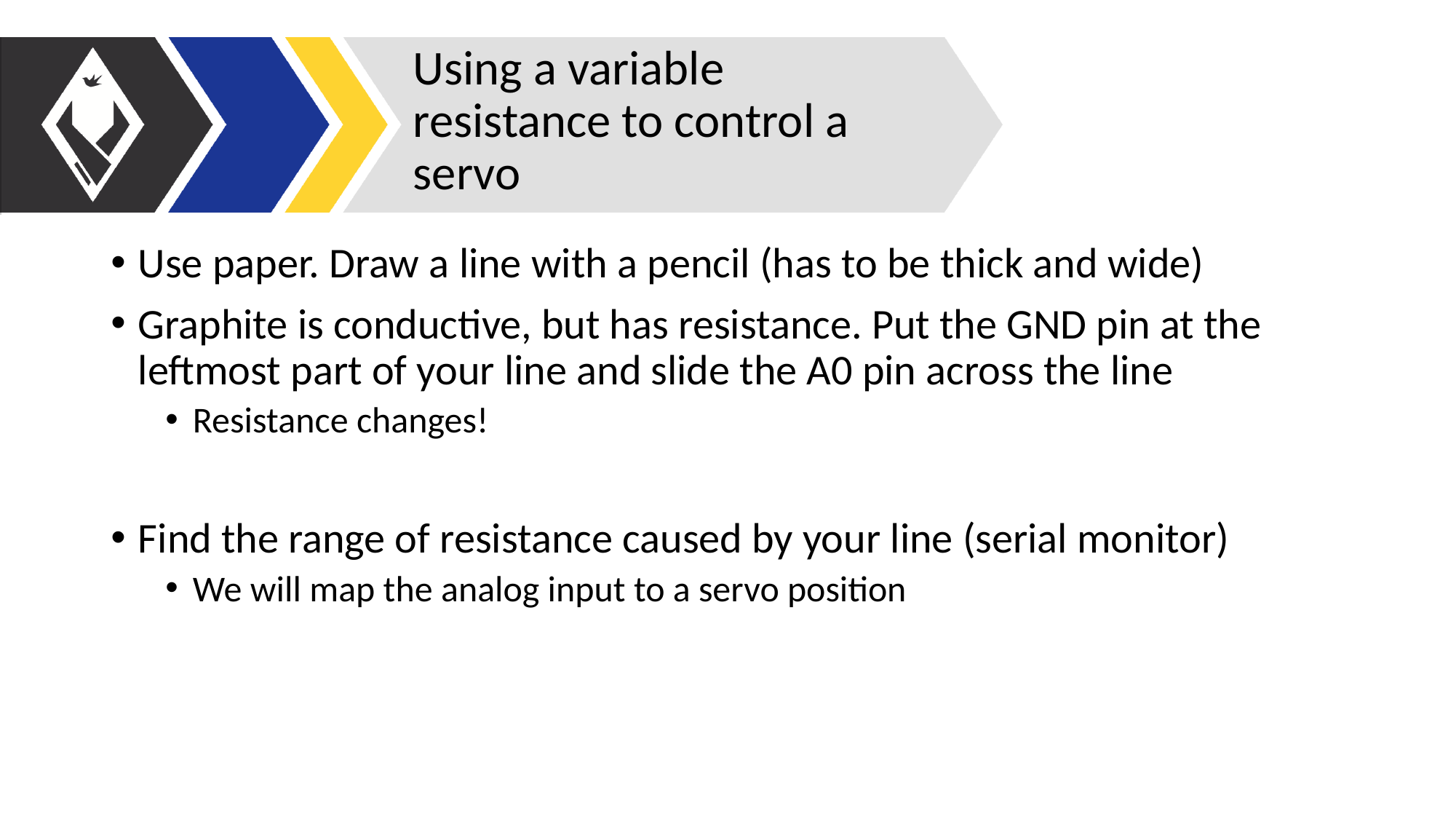

# Using a variable resistance to control a servo
Use paper. Draw a line with a pencil (has to be thick and wide)
Graphite is conductive, but has resistance. Put the GND pin at the leftmost part of your line and slide the A0 pin across the line
Resistance changes!

Find the range of resistance caused by your line (serial monitor)
We will map the analog input to a servo position